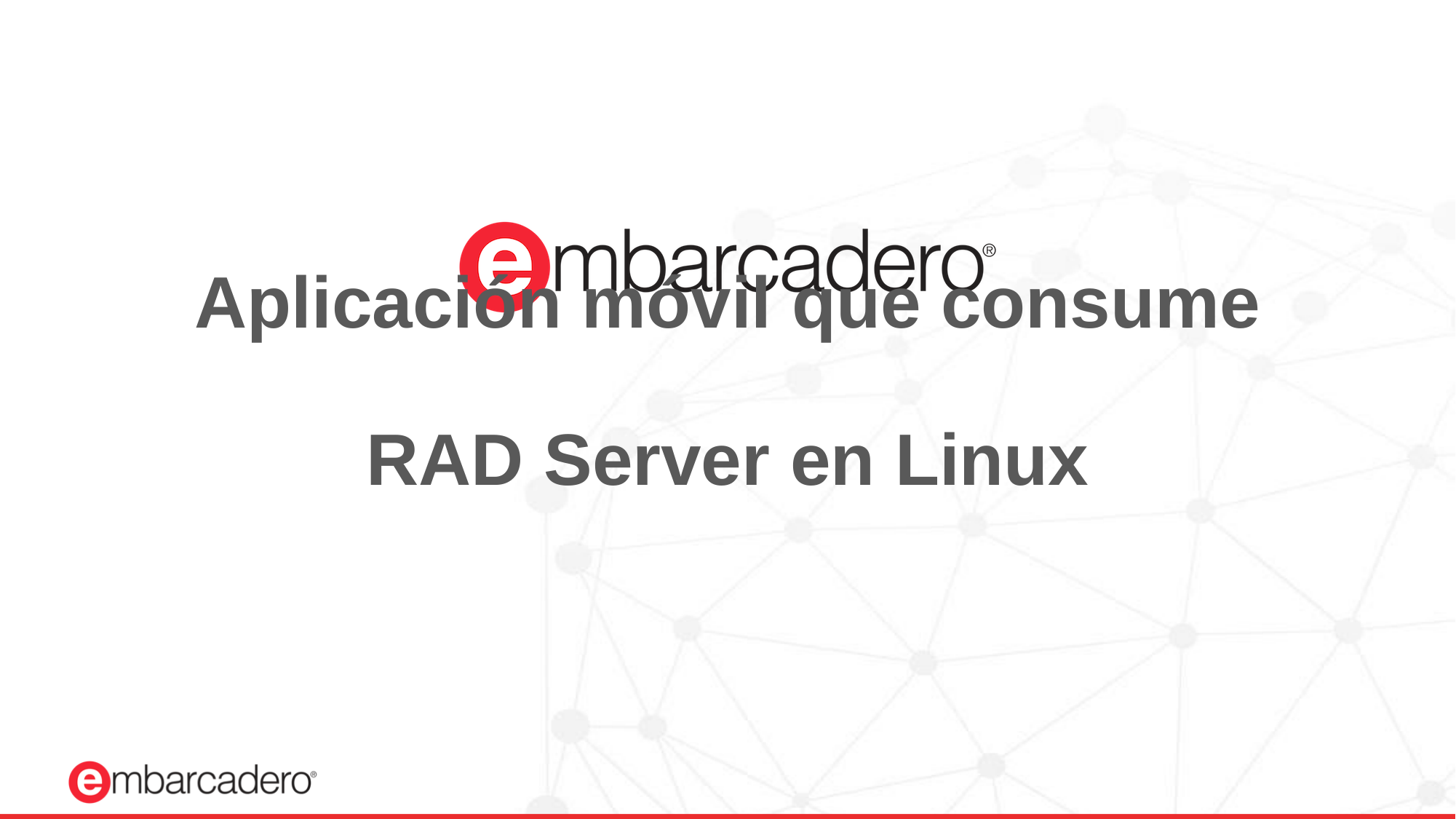

# Aplicación móvil que consume RAD Server en Linux